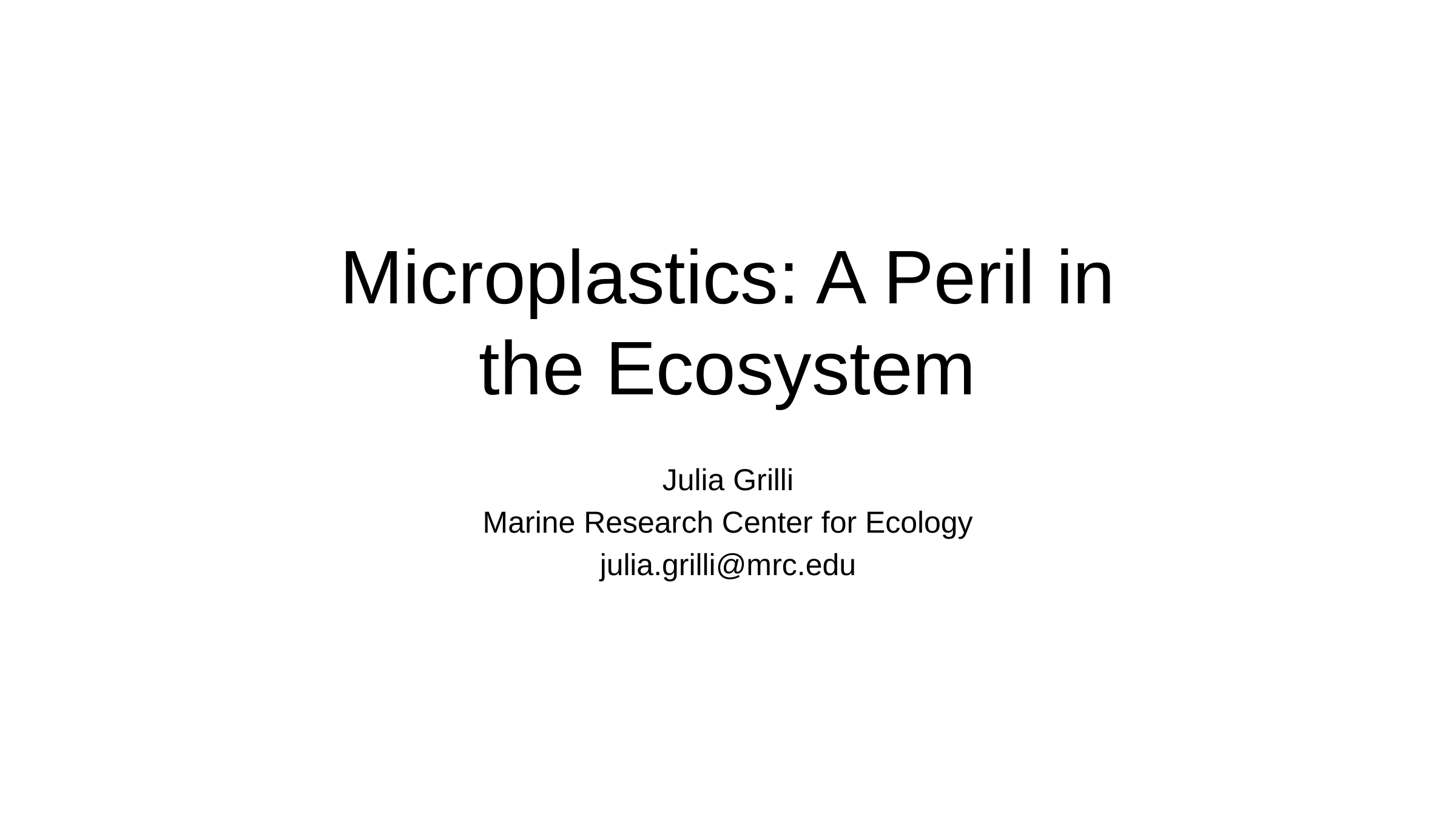

# Microplastics: A Peril in the Ecosystem
Julia Grilli
Marine Research Center for Ecology
julia.grilli@mrc.edu